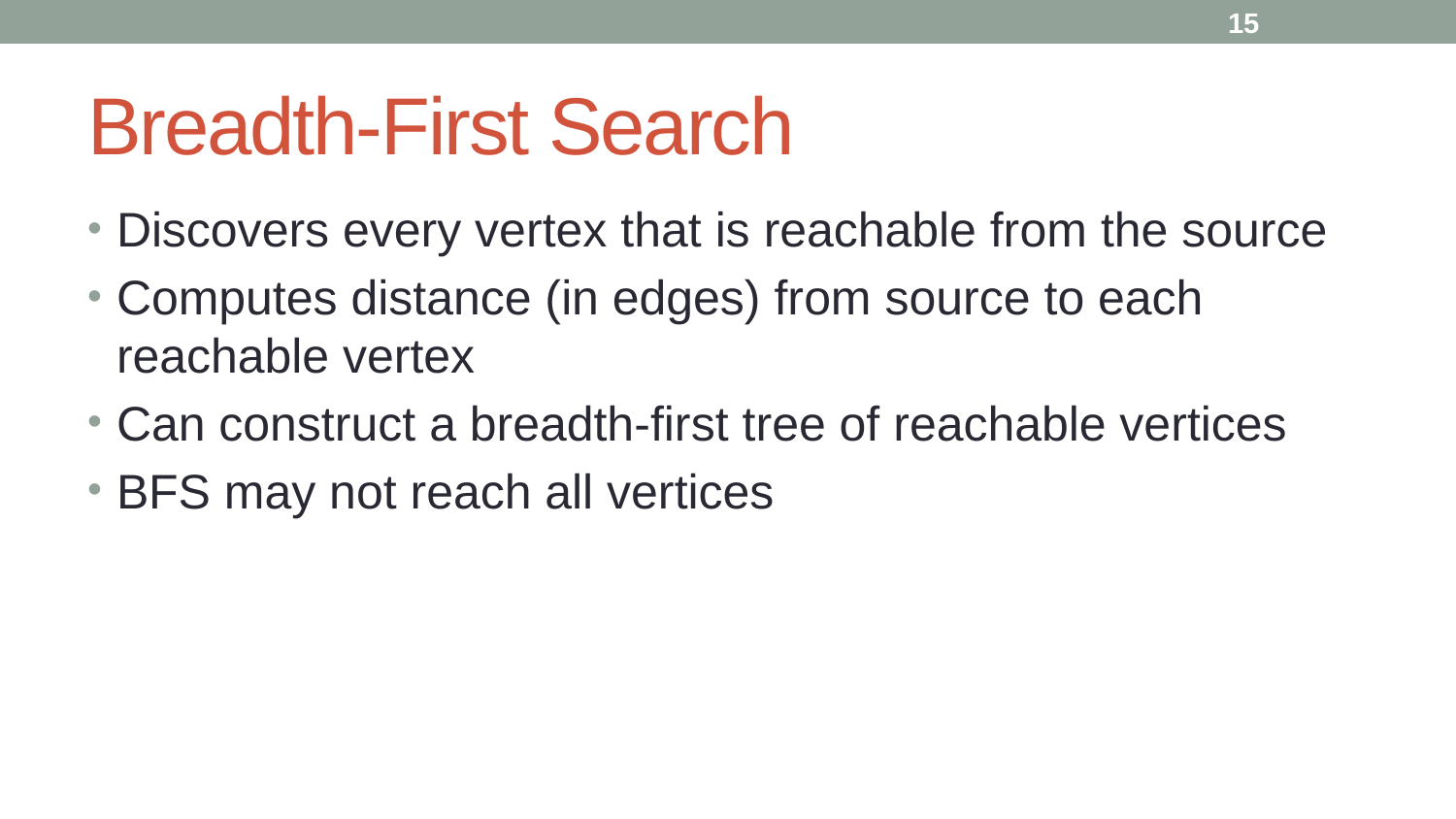

15
# Breadth-First Search
Discovers every vertex that is reachable from the source
Computes distance (in edges) from source to each reachable vertex
Can construct a breadth-first tree of reachable vertices
BFS may not reach all vertices